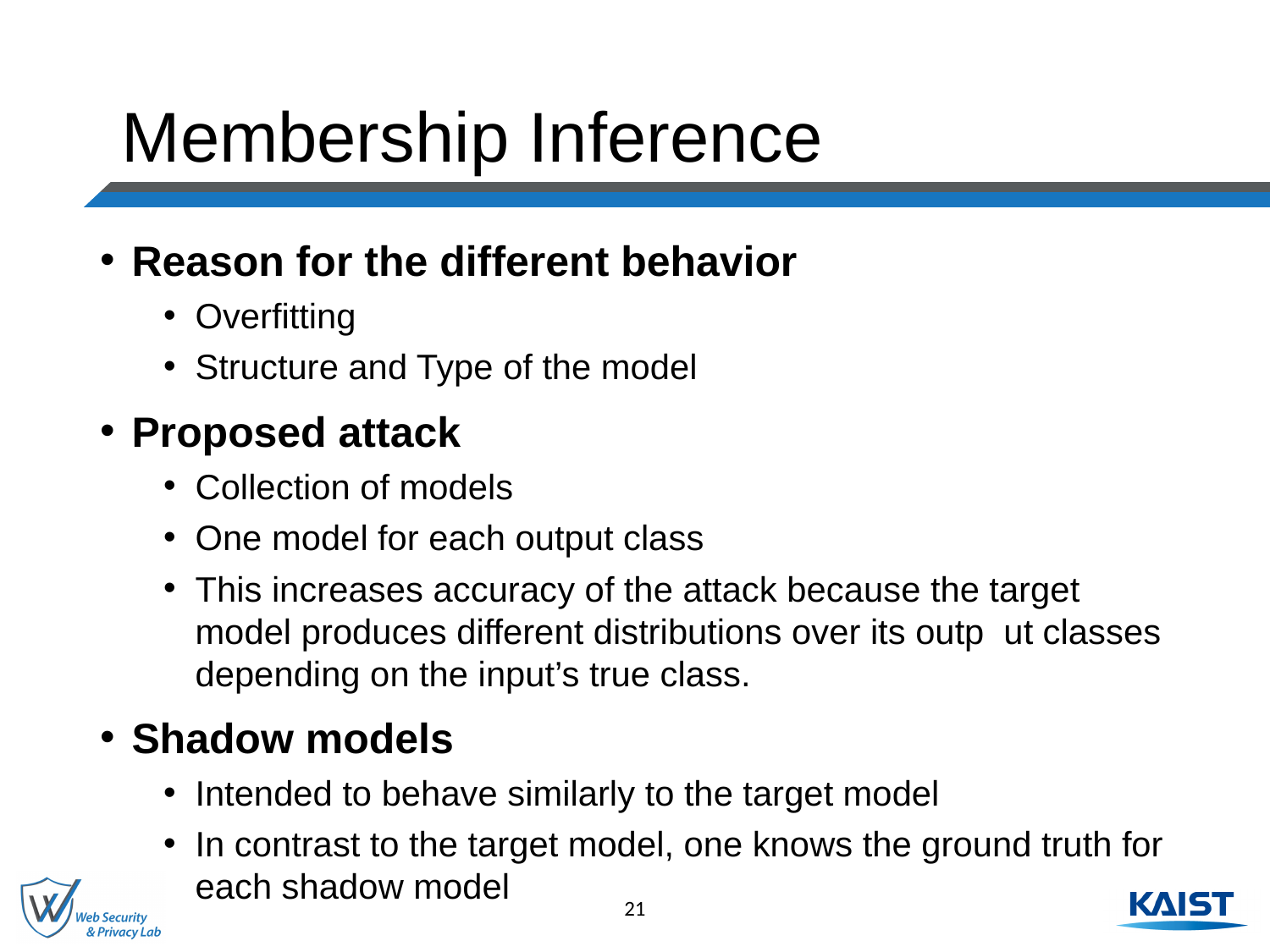

# Membership Inference
Reason for the different behavior
Overfitting
Structure and Type of the model
Proposed attack
Collection of models
One model for each output class
This increases accuracy of the attack because the target model produces different distributions over its outp  ut classes depending on the input’s true class.
Shadow models
Intended to behave similarly to the target model
In contrast to the target model, one knows the ground truth for each shadow model

21